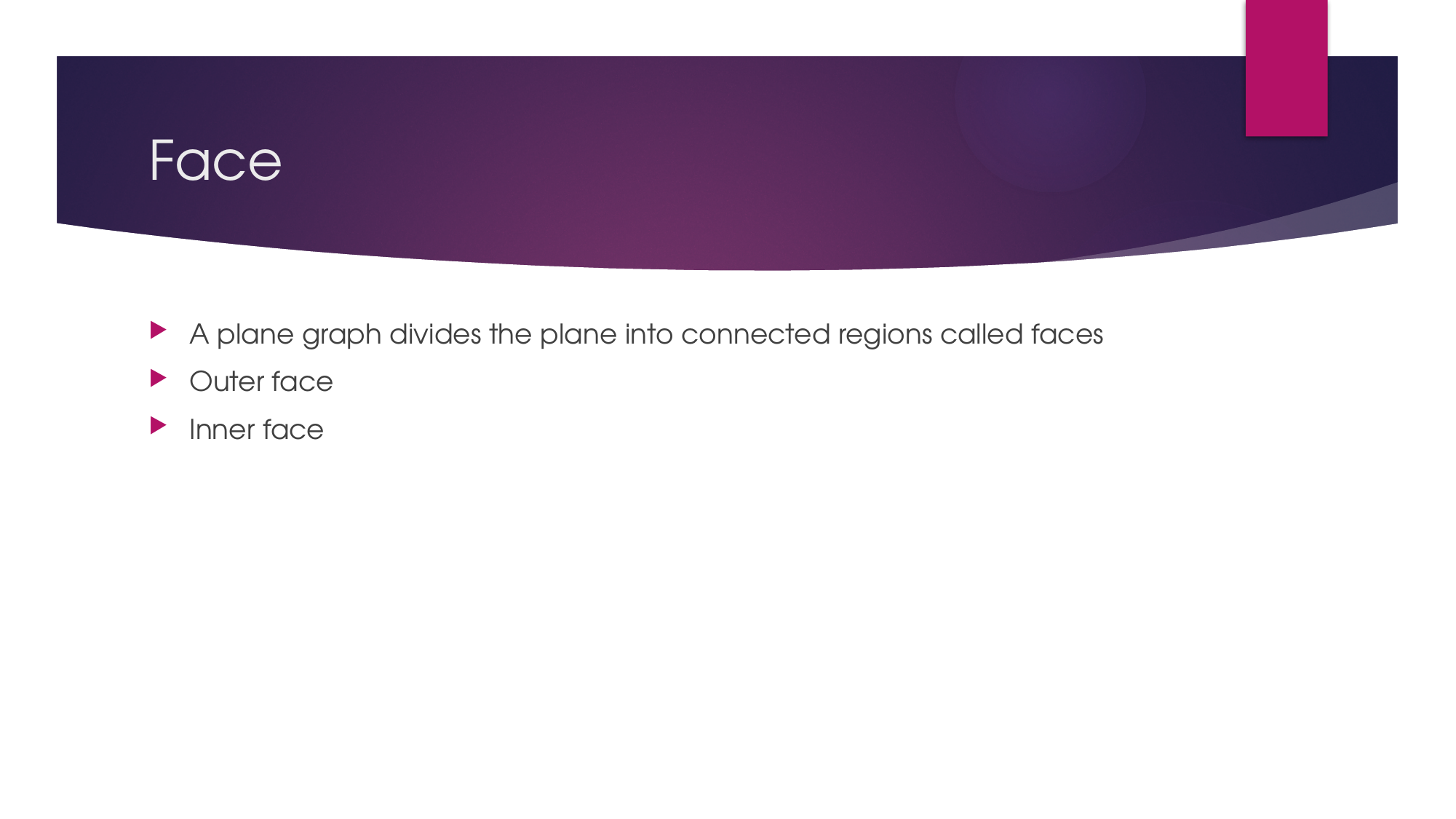

# Face
A plane graph divides the plane into connected regions called faces
Outer face
Inner face